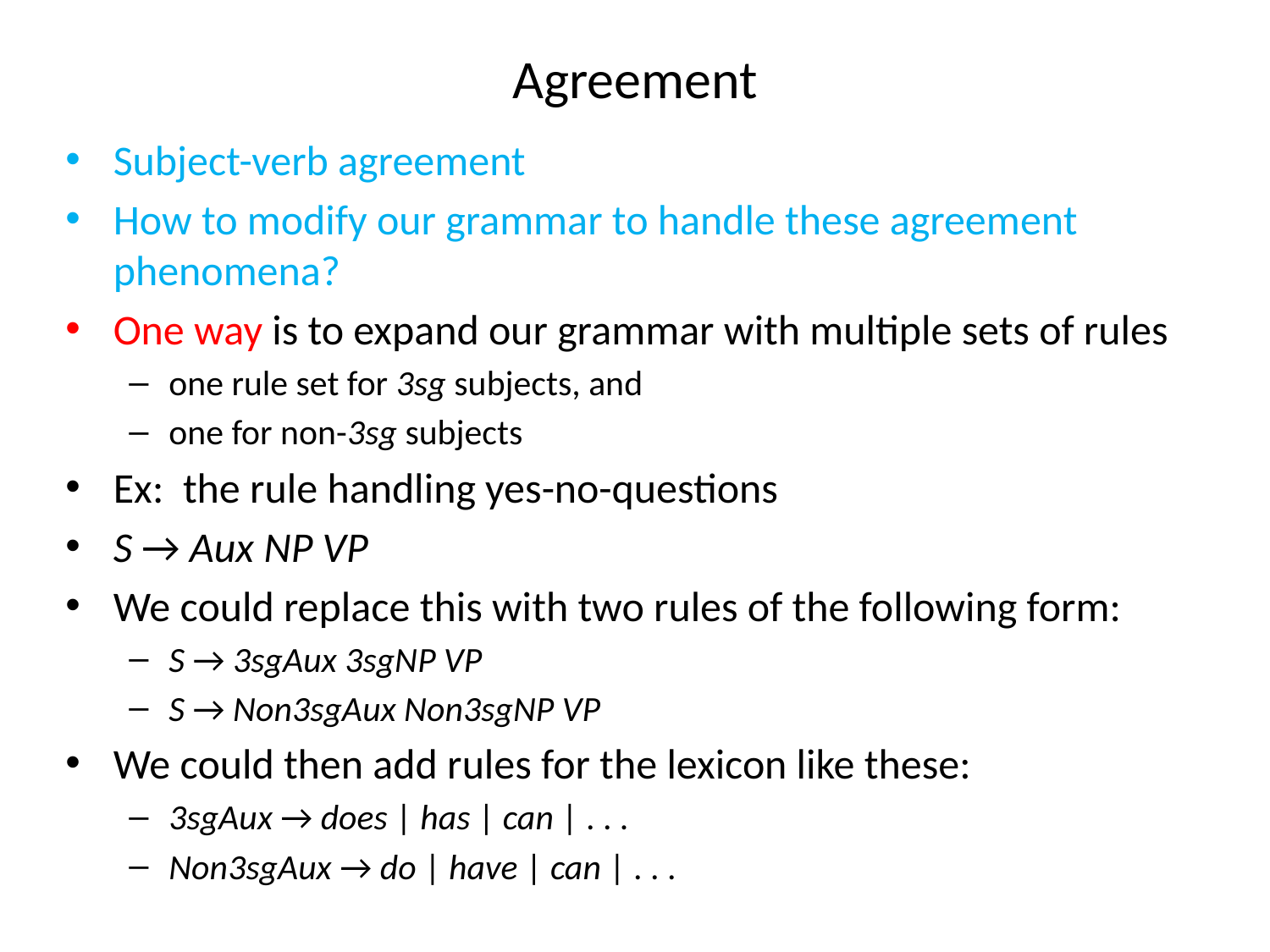

# Agreement
Subject-verb agreement
How to modify our grammar to handle these agreement phenomena?
One way is to expand our grammar with multiple sets of rules
one rule set for 3sg subjects, and
one for non-3sg subjects
Ex:  the rule handling yes-no-questions
S → Aux NP VP
We could replace this with two rules of the following form:
S → 3sgAux 3sgNP VP
S → Non3sgAux Non3sgNP VP
We could then add rules for the lexicon like these:
3sgAux → does | has | can | . . .
Non3sgAux → do | have | can | . . .